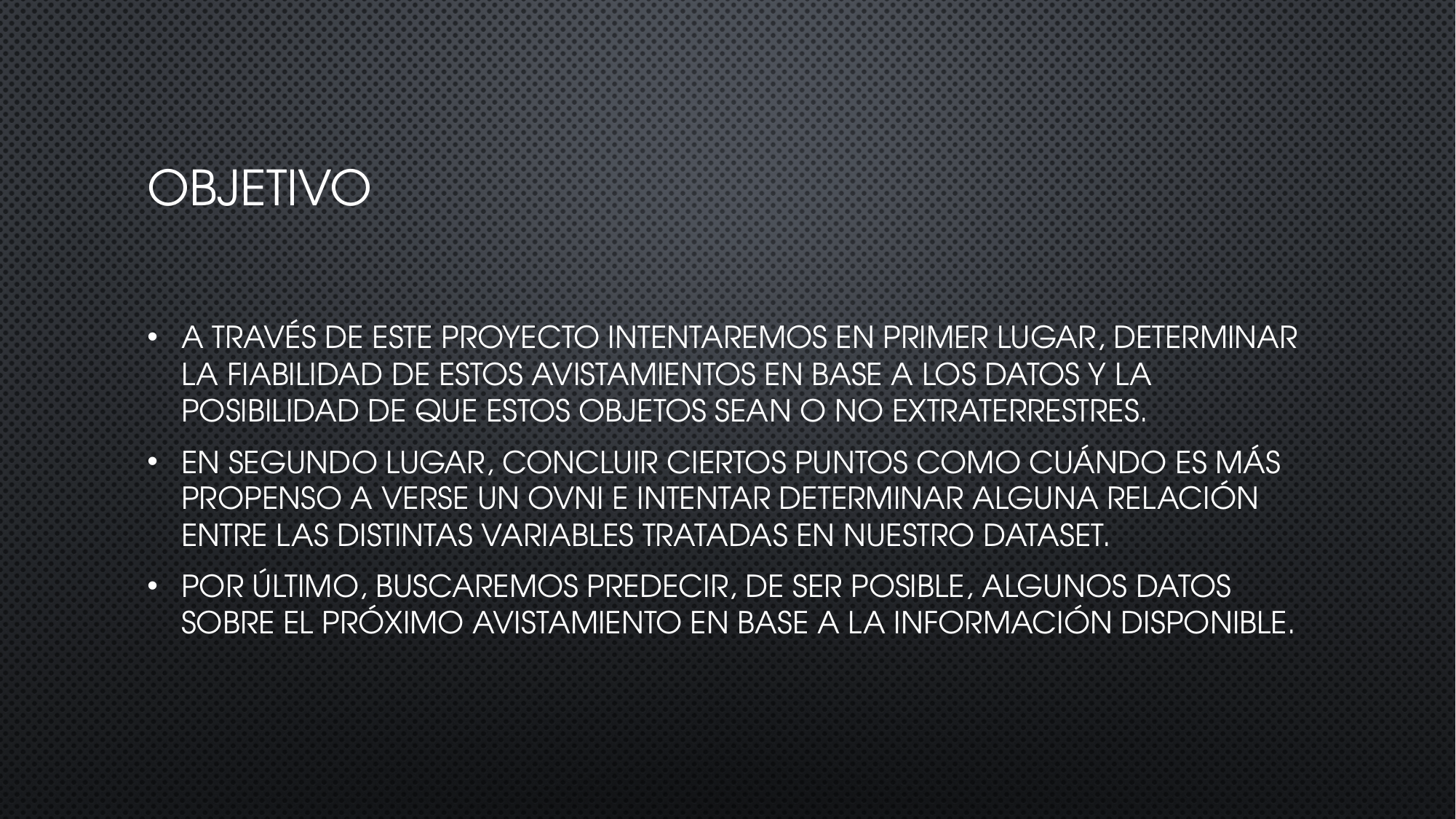

# objetivo
A través de este proyecto intentaremos en primer lugar, determinar la fiabilidad de estos avistamientos en base a los datos y la posibilidad de que estos objetos sean o no extraterrestres.
En segundo lugar, concluir ciertos puntos como cuándo es más propenso a verse un OVNI e intentar determinar alguna relación entre las distintas variables tratadas en nuestro dataset.
Por último, buscaremos predecir, de ser posible, algunos datos sobre el próximo avistamiento en base a la información disponible.